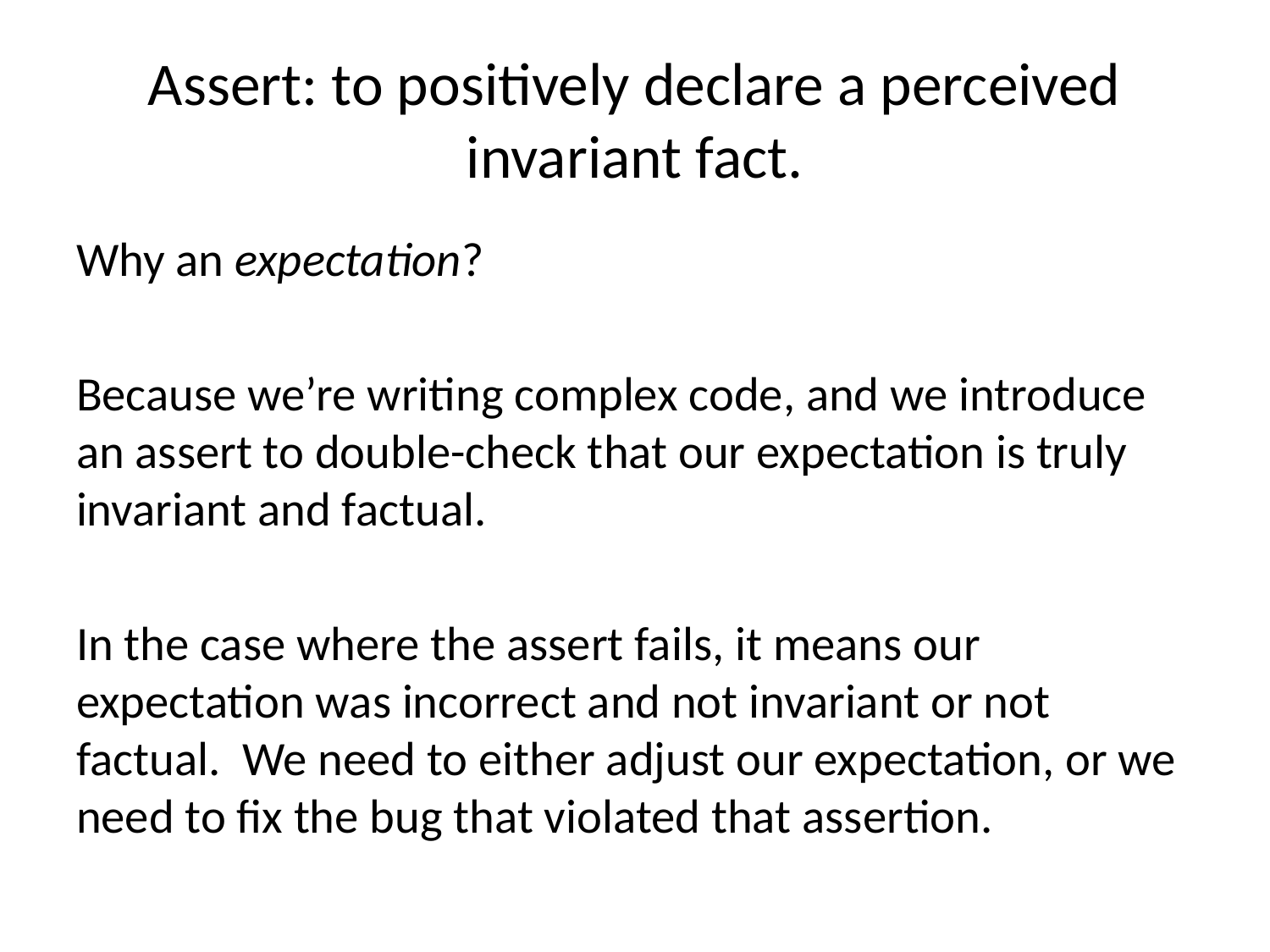

# Assert: to positively declare a perceived invariant fact.
Why an expectation?

Because we’re writing complex code, and we introduce an assert to double-check that our expectation is truly invariant and factual.

In the case where the assert fails, it means our expectation was incorrect and not invariant or not factual.  We need to either adjust our expectation, or we need to fix the bug that violated that assertion.